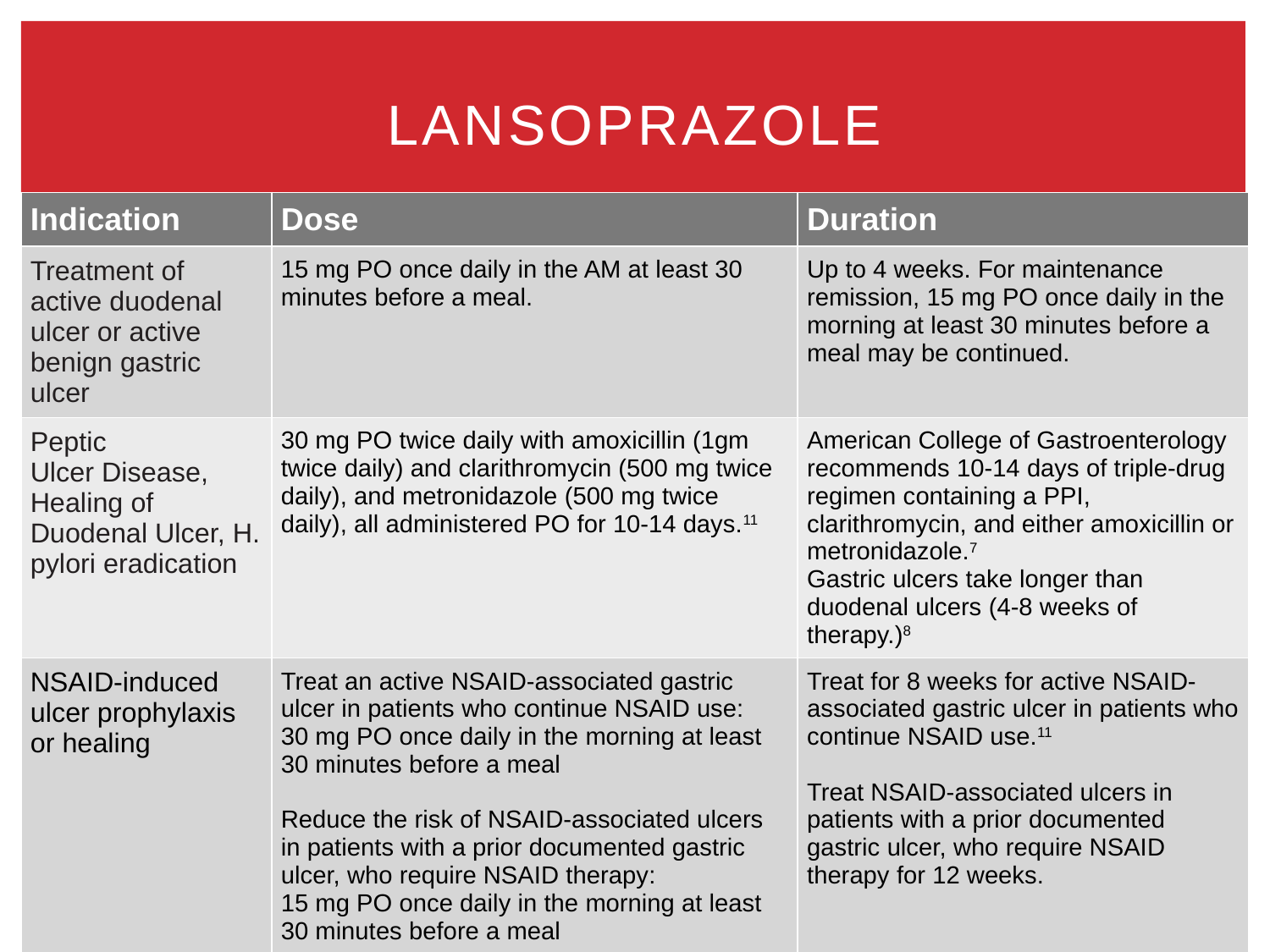

# Lansoprazole
| Indication | Dose | Duration |
| --- | --- | --- |
| Treatment of active duodenal ulcer or active benign gastric ulcer | 15 mg PO once daily in the AM at least 30 minutes before a meal. | Up to 4 weeks. For maintenance remission, 15 mg PO once daily in the morning at least 30 minutes before a meal may be continued. |
| Peptic Ulcer Disease, Healing of Duodenal Ulcer, H. pylori eradication | 30 mg PO twice daily with amoxicillin (1gm twice daily) and clarithromycin (500 mg twice daily), and metronidazole (500 mg twice daily), all administered PO for 10-14 days.11 | American College of Gastroenterology recommends 10-14 days of triple-drug regimen containing a PPI, clarithromycin, and either amoxicillin or metronidazole.7 Gastric ulcers take longer than duodenal ulcers (4-8 weeks of therapy.)8 |
| NSAID-induced ulcer prophylaxis or healing | Treat an active NSAID-associated gastric ulcer in patients who continue NSAID use: 30 mg PO once daily in the morning at least 30 minutes before a meal Reduce the risk of NSAID-associated ulcers in patients with a prior documented gastric ulcer, who require NSAID therapy: 15 mg PO once daily in the morning at least 30 minutes before a meal | Treat for 8 weeks for active NSAID-associated gastric ulcer in patients who continue NSAID use.11 Treat NSAID-associated ulcers in patients with a prior documented gastric ulcer, who require NSAID therapy for 12 weeks. |